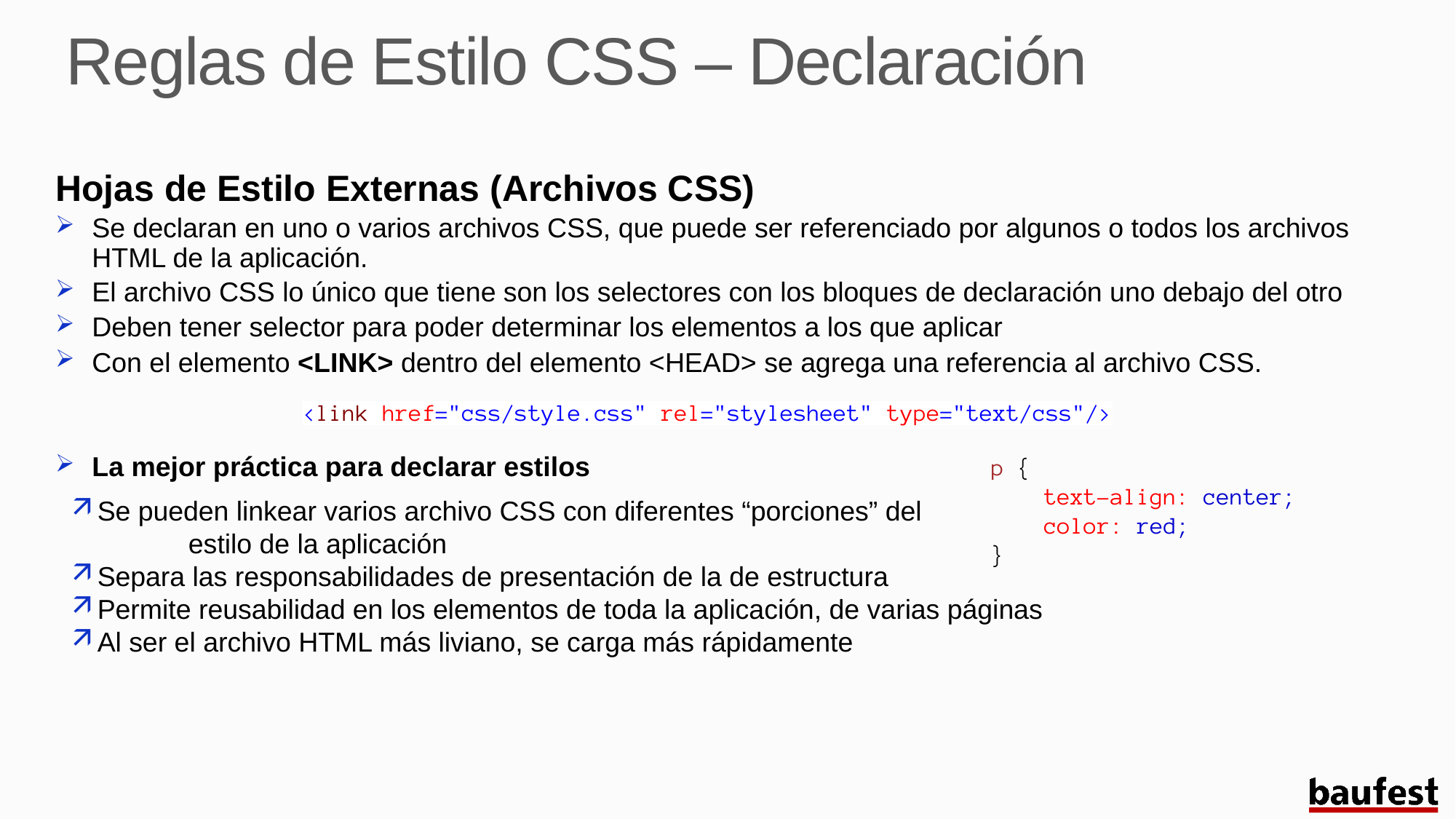

# Reglas de Estilo CSS – Declaración
Hojas de Estilo Externas (Archivos CSS)
Se declaran en uno o varios archivos CSS, que puede ser referenciado por algunos o todos los archivos HTML de la aplicación.
El archivo CSS lo único que tiene son los selectores con los bloques de declaración uno debajo del otro
Deben tener selector para poder determinar los elementos a los que aplicar
Con el elemento <LINK> dentro del elemento <HEAD> se agrega una referencia al archivo CSS.

La mejor práctica para declarar estilos
<link href="css/style.css" rel="stylesheet" type="text/css"/>
p {
    text-align: center;
    color: red;
}
Se pueden linkear varios archivo CSS con diferentes “porciones” del
	estilo de la aplicación
Separa las responsabilidades de presentación de la de estructura
Permite reusabilidad en los elementos de toda la aplicación, de varias páginas
Al ser el archivo HTML más liviano, se carga más rápidamente